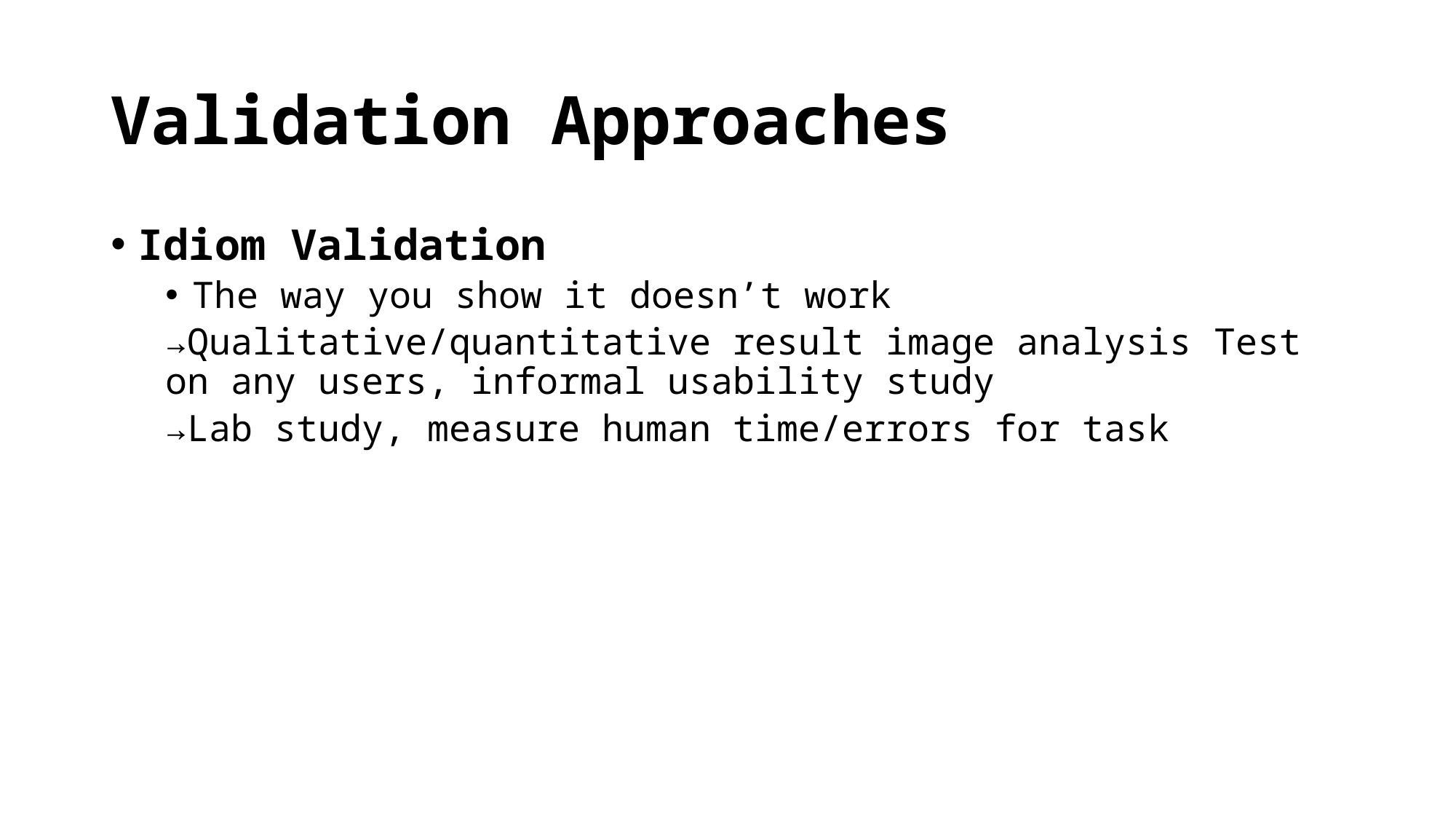

# Validation Approaches
Idiom Validation
The way you show it doesn’t work
→Qualitative/quantitative result image analysis Test on any users, informal usability study
→Lab study, measure human time/errors for task